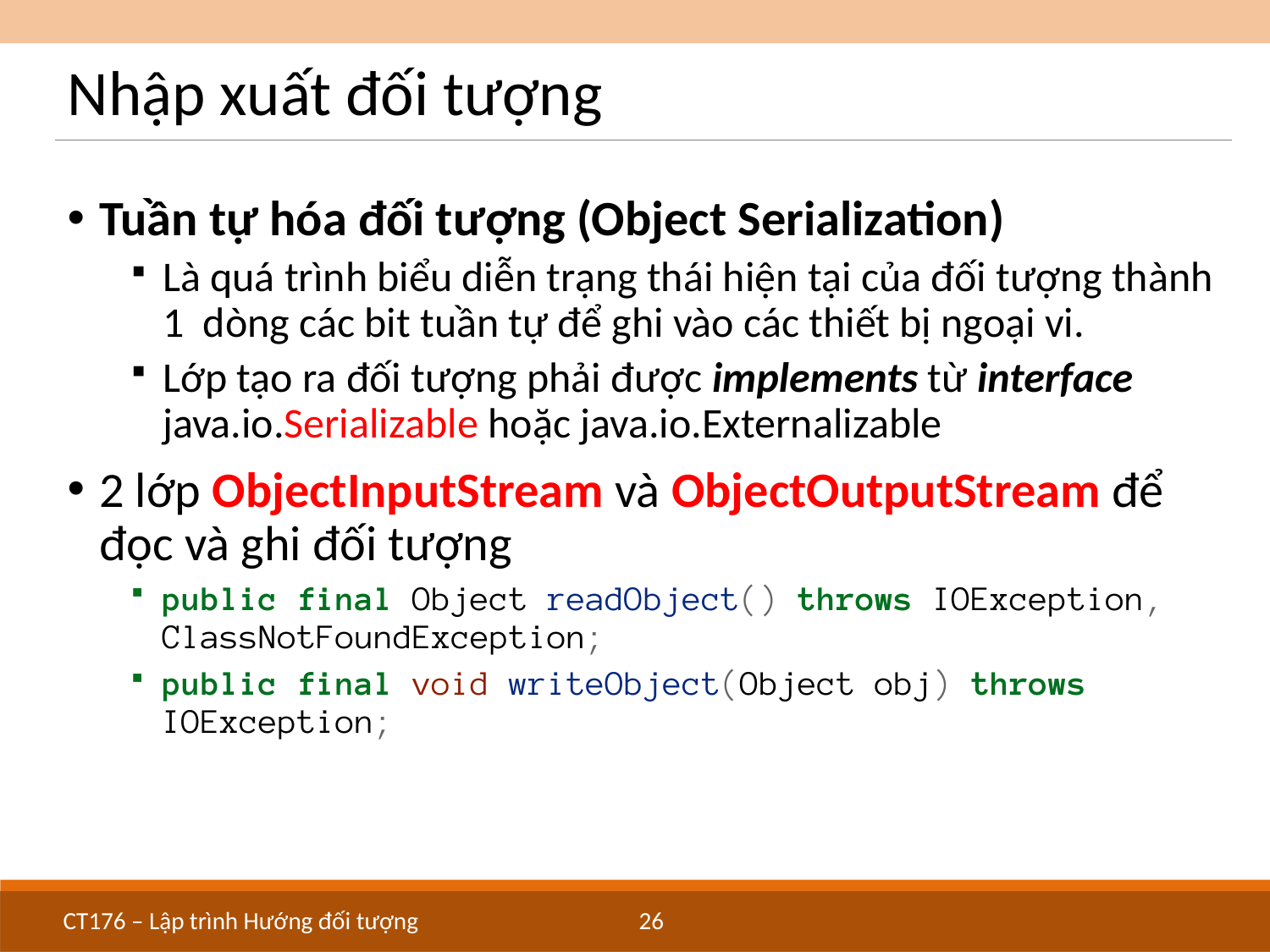

# Nhập xuất đối tượng
Tuần tự hóa đối tượng (Object Serialization)
Là quá trình biểu diễn trạng thái hiện tại của đối tượng thành 1  dòng các bit tuần tự để ghi vào các thiết bị ngoại vi.
Lớp tạo ra đối tượng phải được implements từ interface java.io.Serializable hoặc java.io.Externalizable
2 lớp ObjectInputStream và ObjectOutputStream để đọc và ghi đối tượng
public final Object readObject() throws IOException, ClassNotFoundException;
public final void writeObject(Object obj) throws IOException;